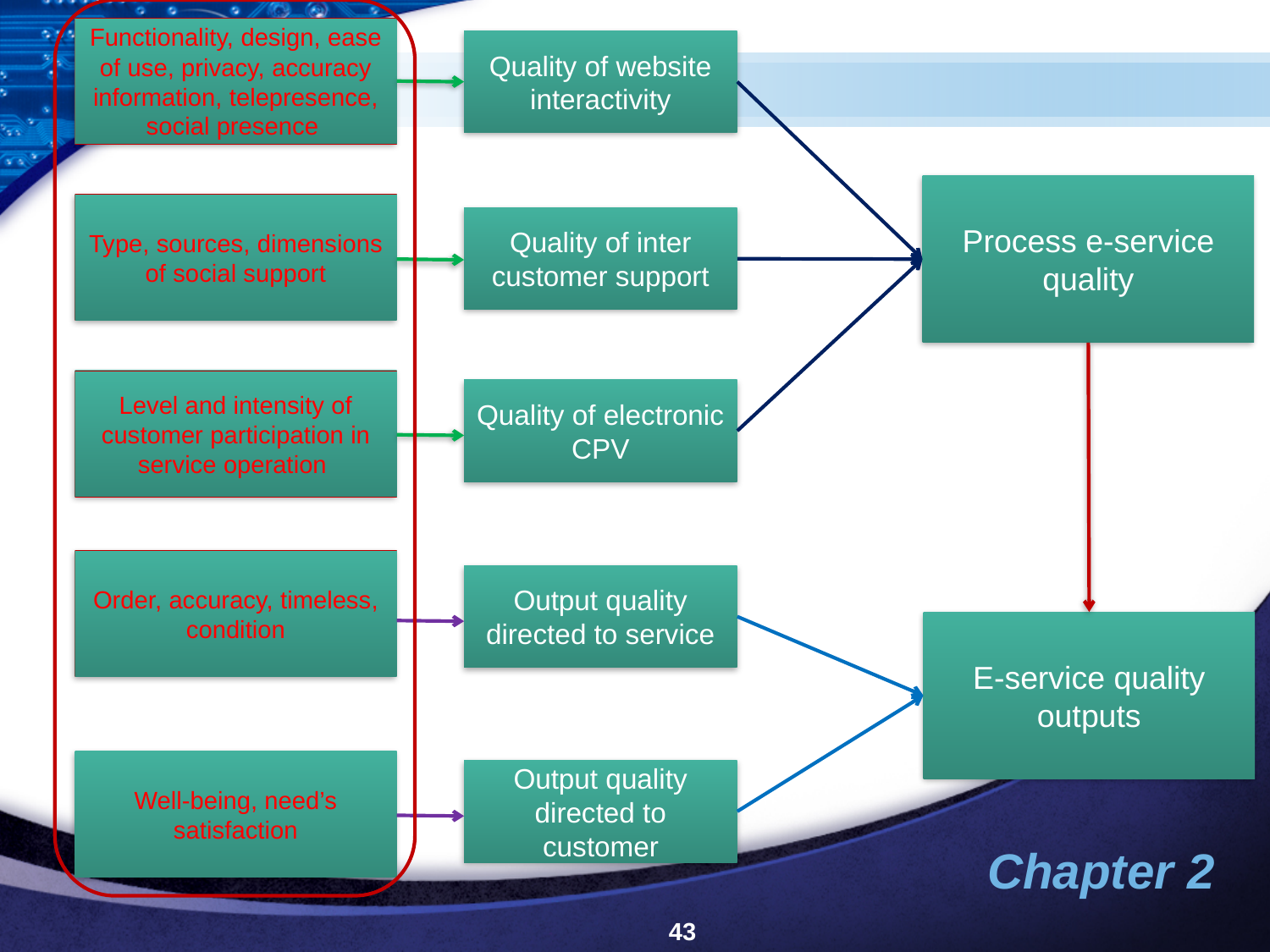

Functionality, design, ease of use, privacy, accuracy information, telepresence, social presence
Quality of website interactivity
Process e-service quality
Type, sources, dimensions of social support
Quality of inter customer support
Level and intensity of customer participation in service operation
Quality of electronic CPV
Order, accuracy, timeless, condition
Output quality directed to service
E-service quality outputs
Output quality directed to customer
Well-being, need’s satisfaction
43